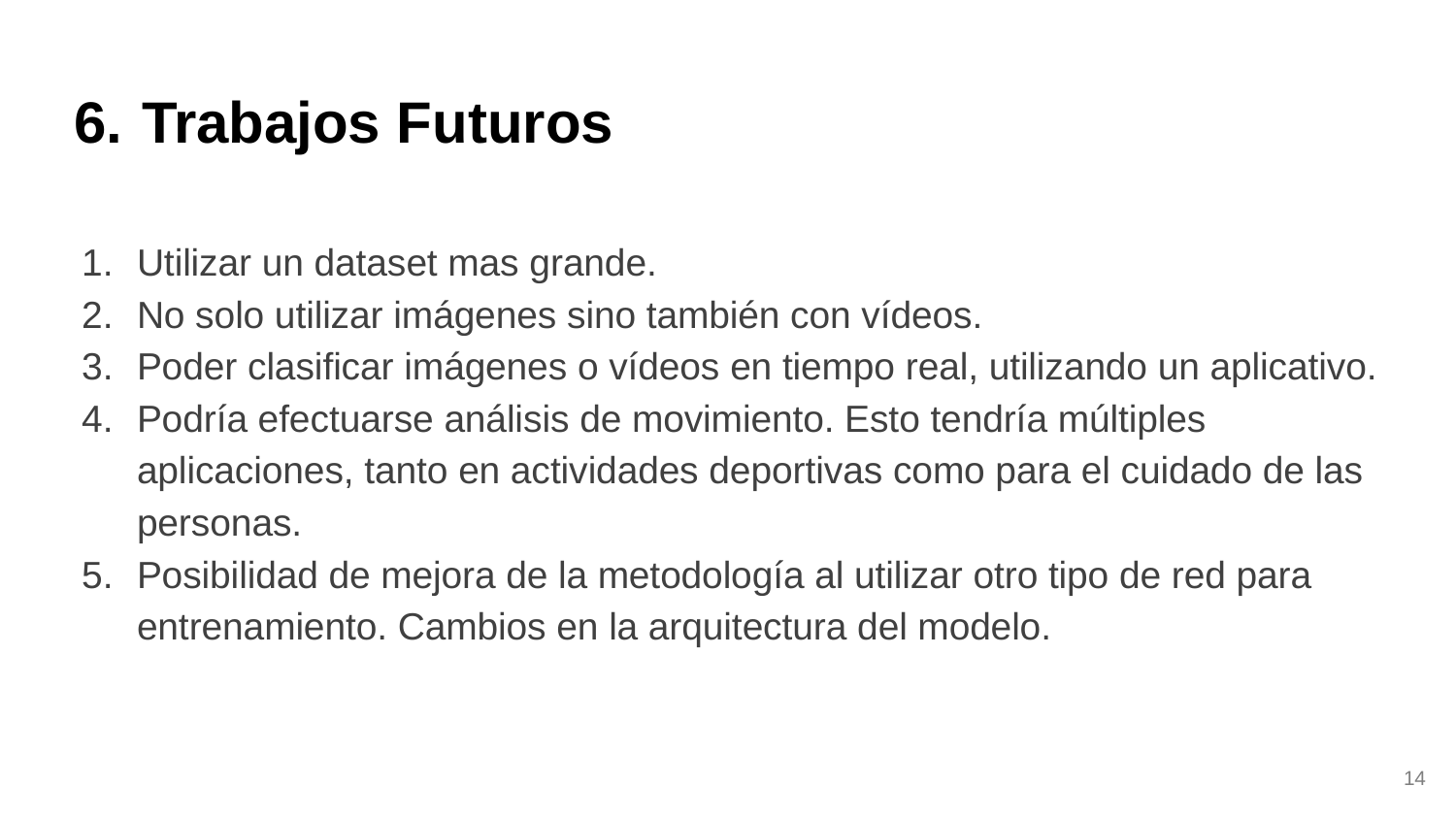

# Trabajos Futuros
Utilizar un dataset mas grande.
No solo utilizar imágenes sino también con vídeos.
Poder clasificar imágenes o vídeos en tiempo real, utilizando un aplicativo.
Podría efectuarse análisis de movimiento. Esto tendría múltiples aplicaciones, tanto en actividades deportivas como para el cuidado de las personas.
Posibilidad de mejora de la metodología al utilizar otro tipo de red para entrenamiento. Cambios en la arquitectura del modelo.

14